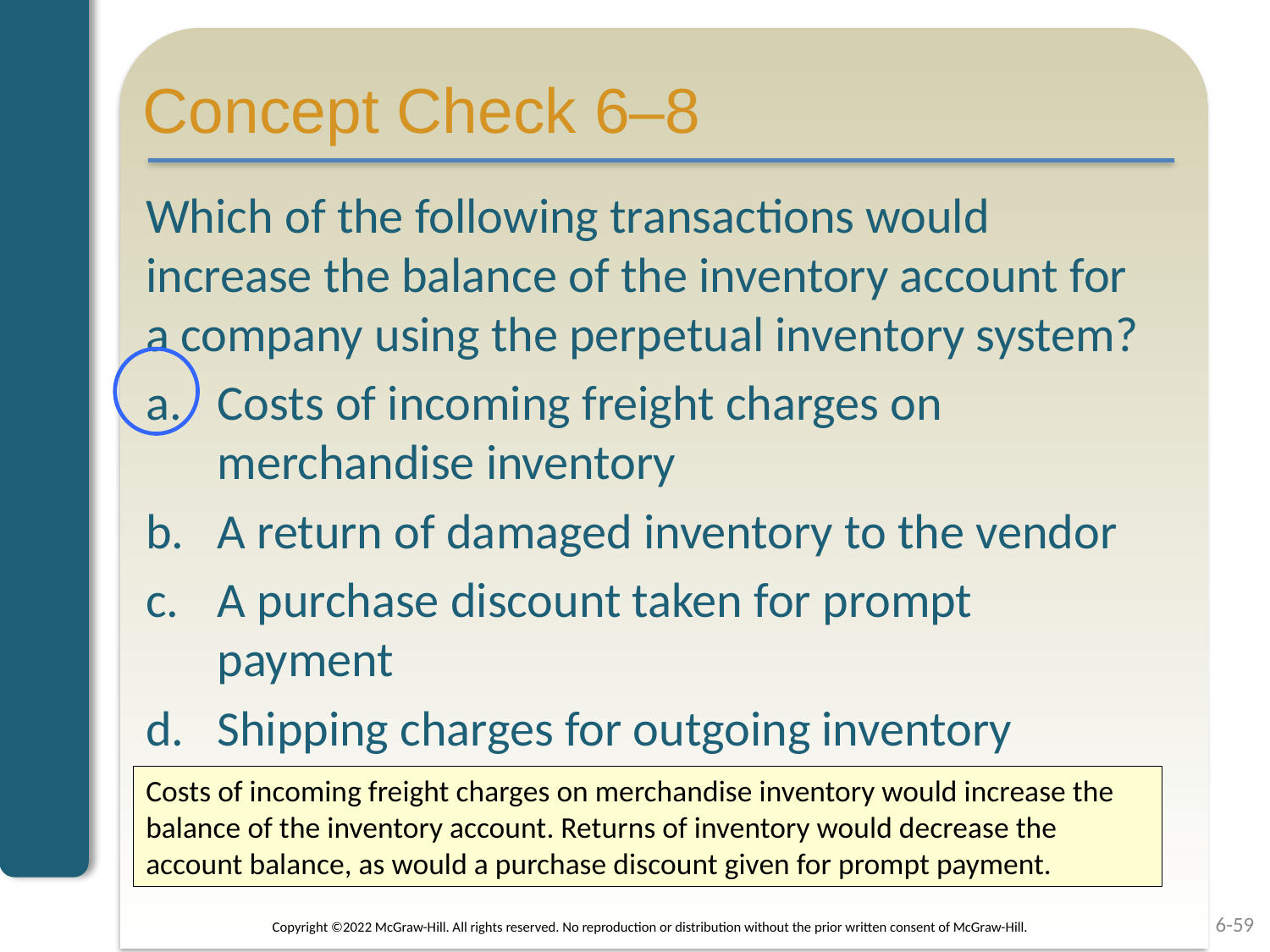

# Concept Check 6–8
Which of the following transactions would increase the balance of the inventory account for a company using the perpetual inventory system?
Costs of incoming freight charges on merchandise inventory
A return of damaged inventory to the vendor
A purchase discount taken for prompt payment
Shipping charges for outgoing inventory

Costs of incoming freight charges on merchandise inventory would increase the balance of the inventory account. Returns of inventory would decrease the account balance, as would a purchase discount given for prompt payment.
Copyright ©2022 McGraw-Hill. All rights reserved. No reproduction or distribution without the prior written consent of McGraw-Hill.